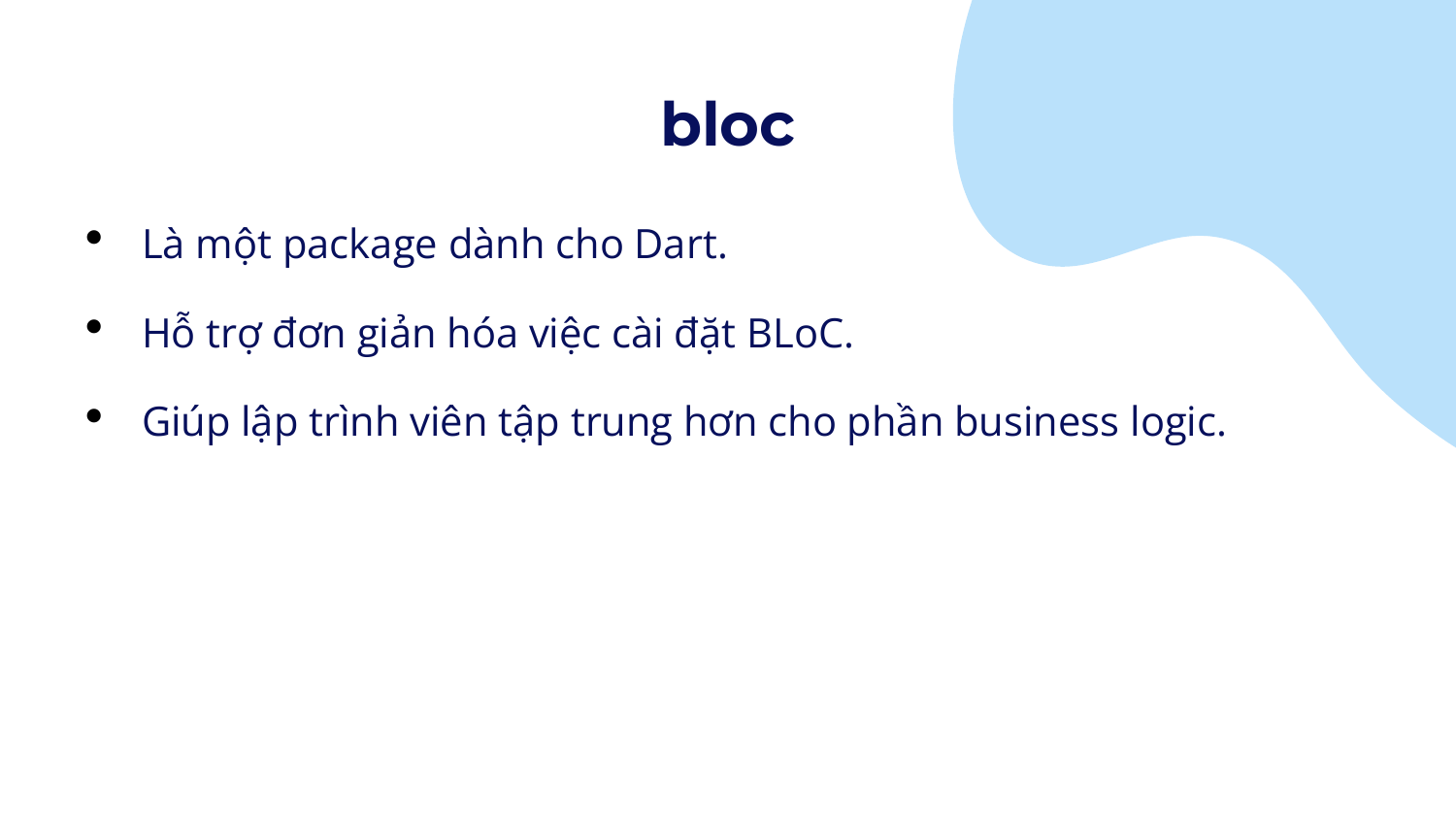

# bloc
Là một package dành cho Dart.
Hỗ trợ đơn giản hóa việc cài đặt BLoC.
Giúp lập trình viên tập trung hơn cho phần business logic.